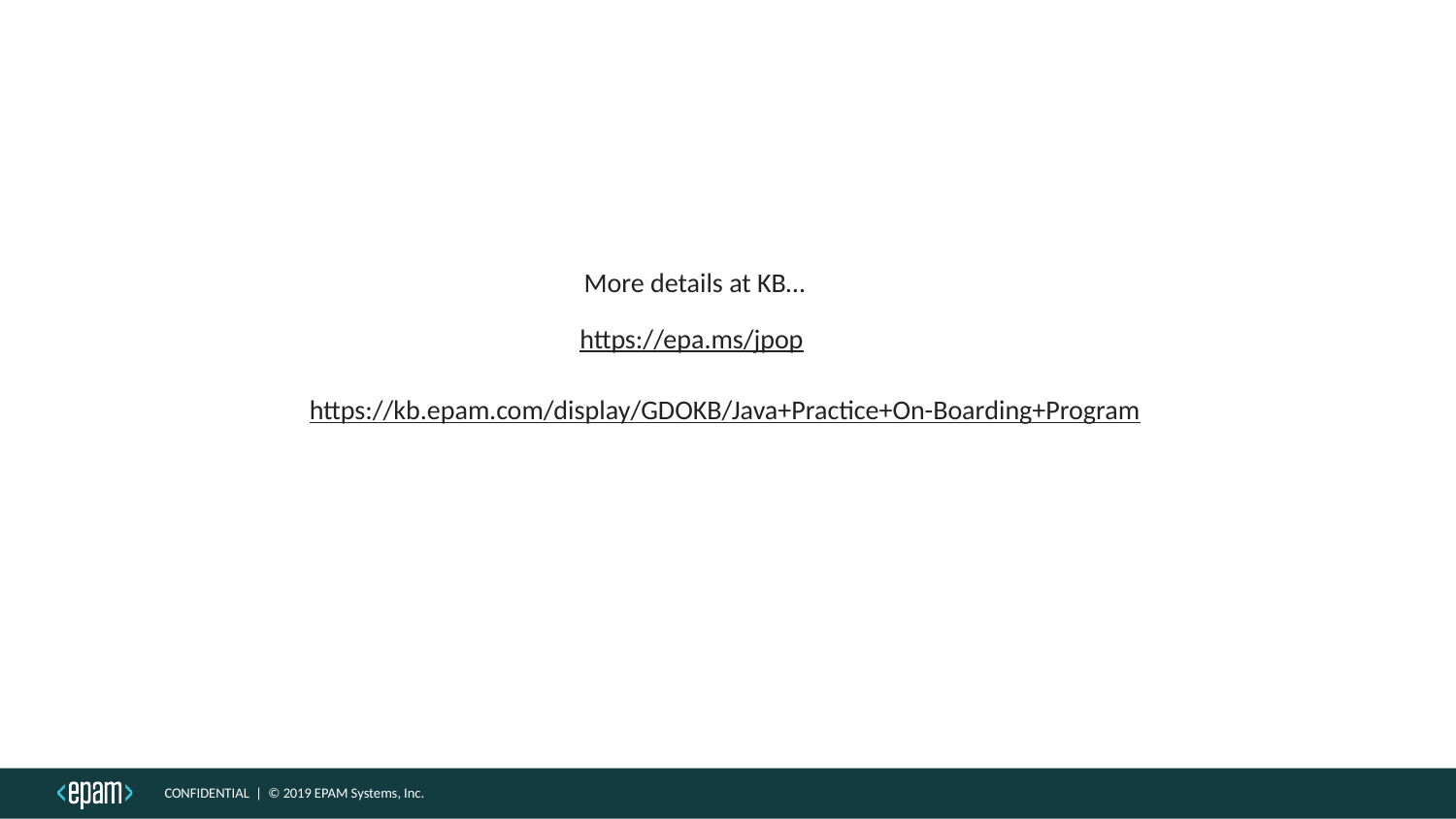

More details at KB…
https://epa.ms/jpop
https://kb.epam.com/display/GDOKB/Java+Practice+On-Boarding+Program
16